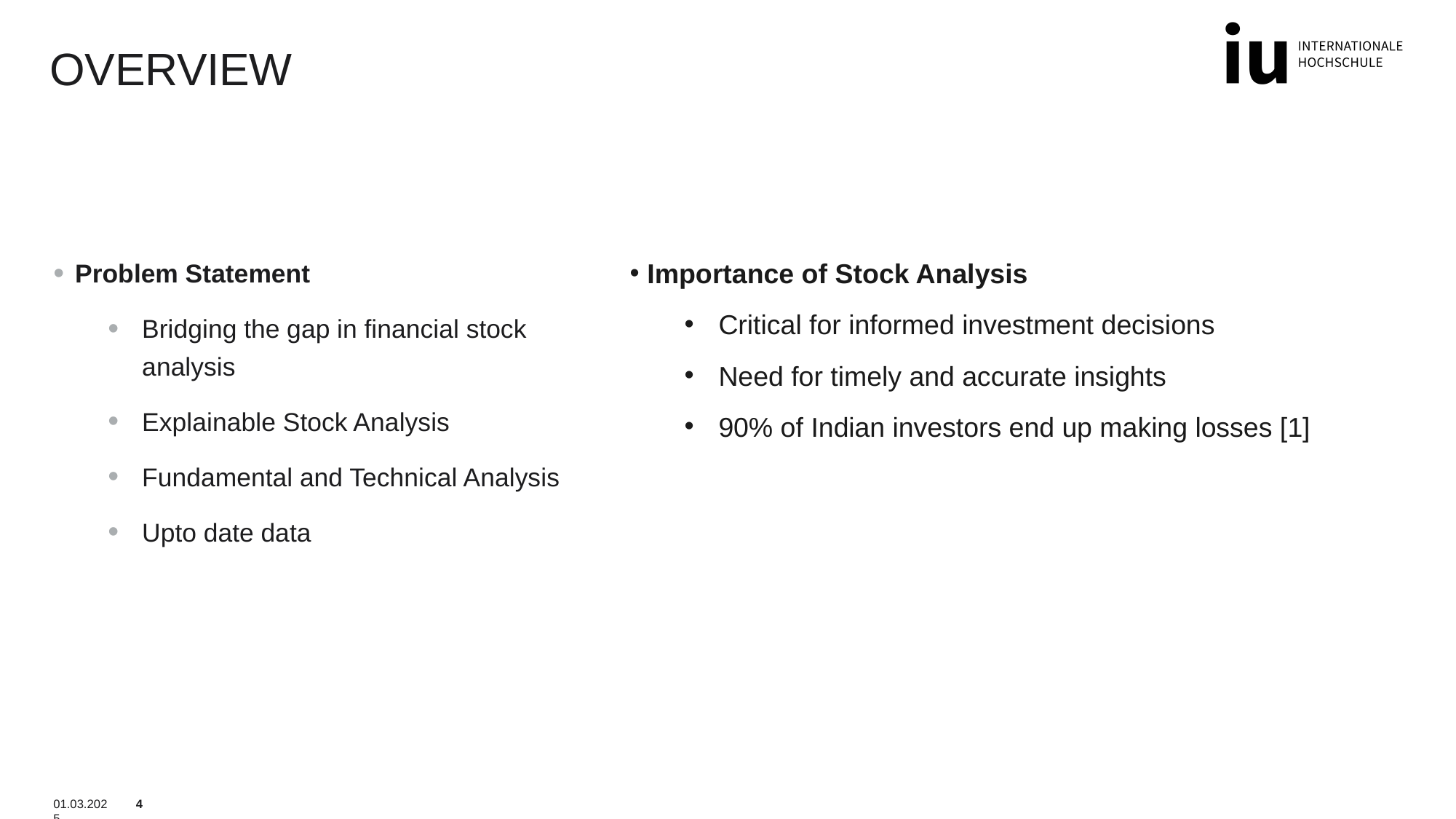

# Overview
Problem Statement
Bridging the gap in financial stock analysis
Explainable Stock Analysis
Fundamental and Technical Analysis
Upto date data
 Importance of Stock Analysis
Critical for informed investment decisions
Need for timely and accurate insights
90% of Indian investors end up making losses [1]
01.03.2025
4